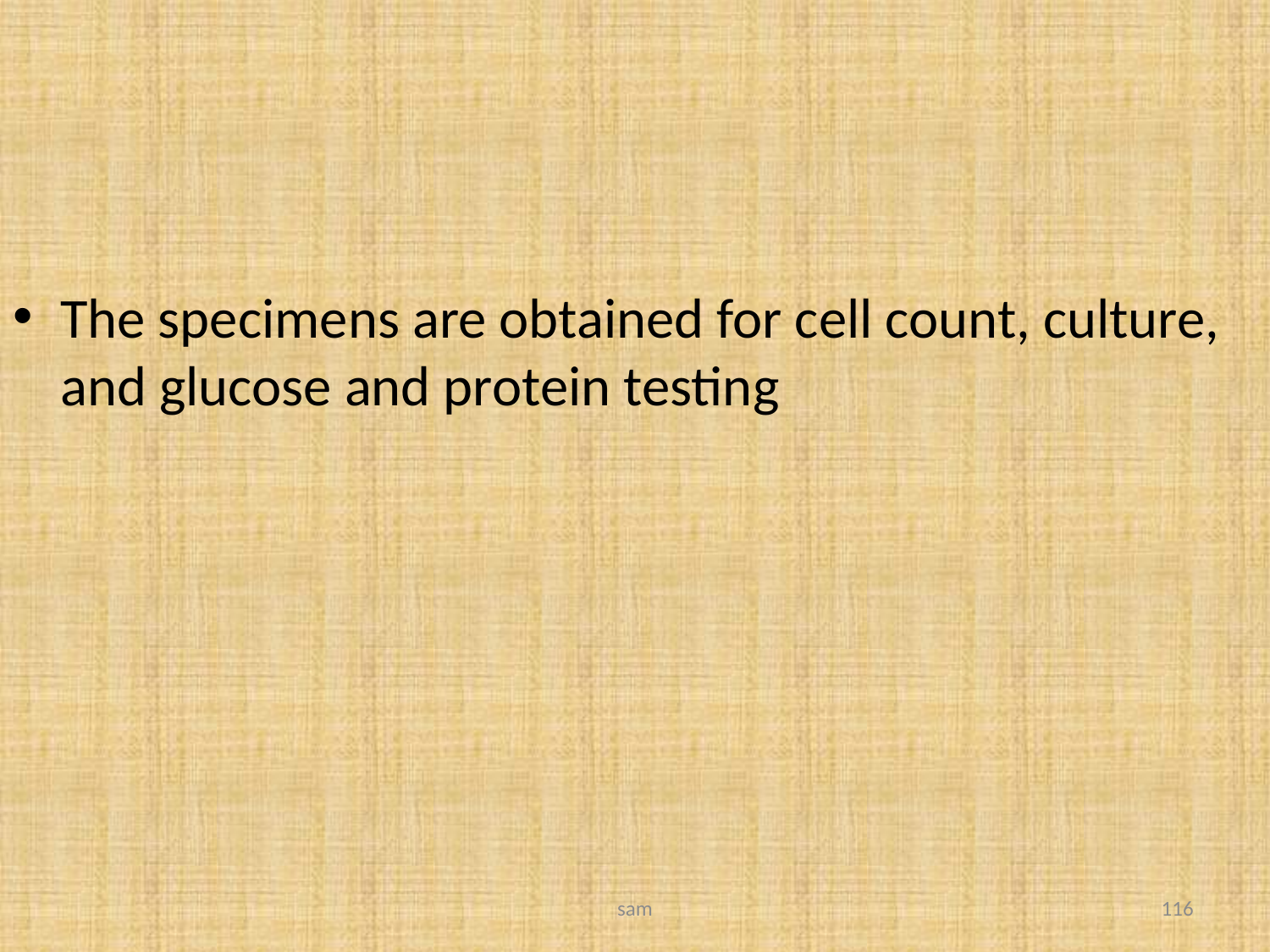

The specimens are obtained for cell count, culture, and glucose and protein testing
sam
116